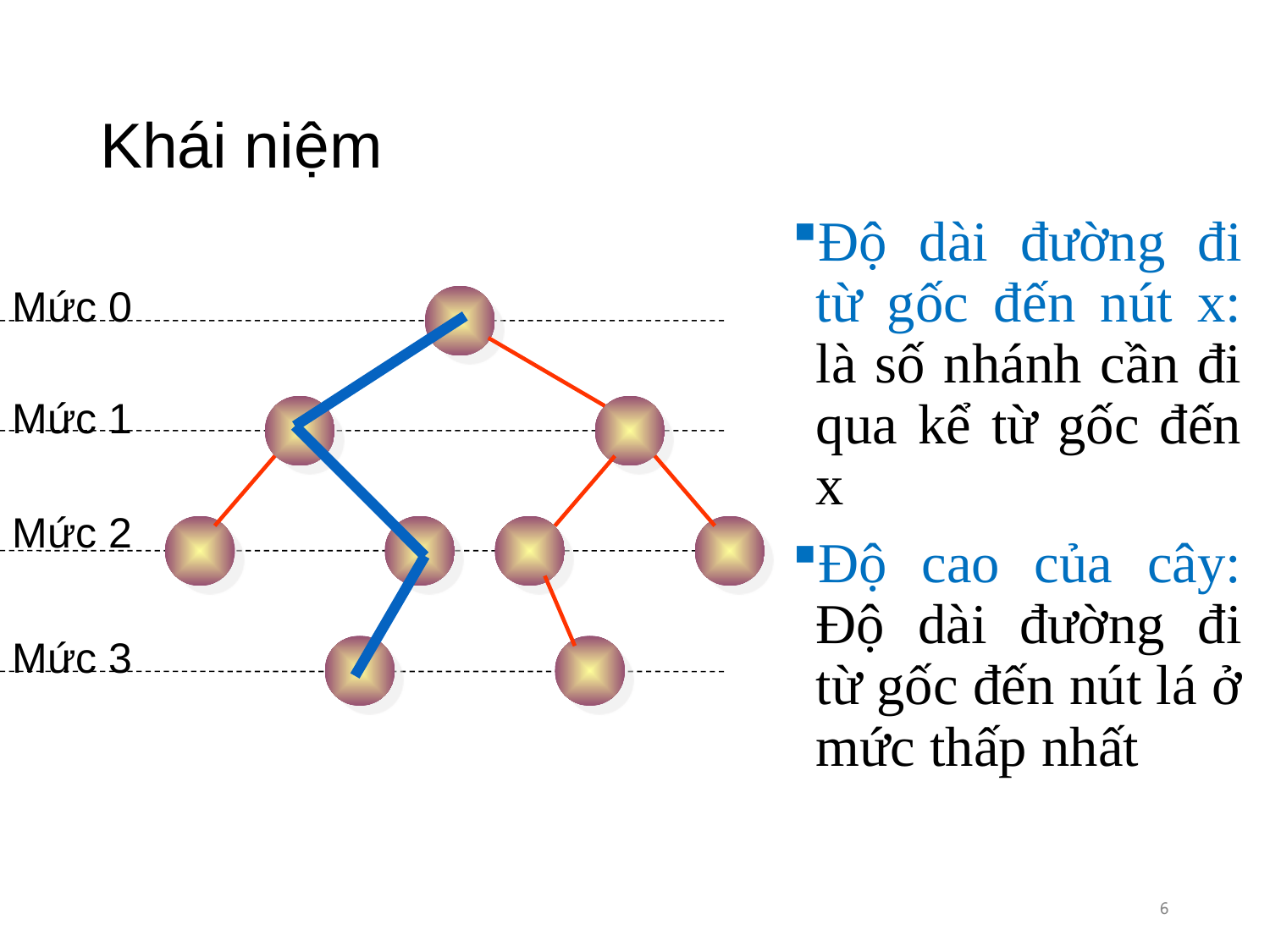

# Khái niệm
Độ dài đường đi từ gốc đến nút x: là số nhánh cần đi qua kể từ gốc đến x
Độ cao của cây: Độ dài đường đi từ gốc đến nút lá ở mức thấp nhất
Mức 0

Mức 1

Mức 2

Mức 3

6